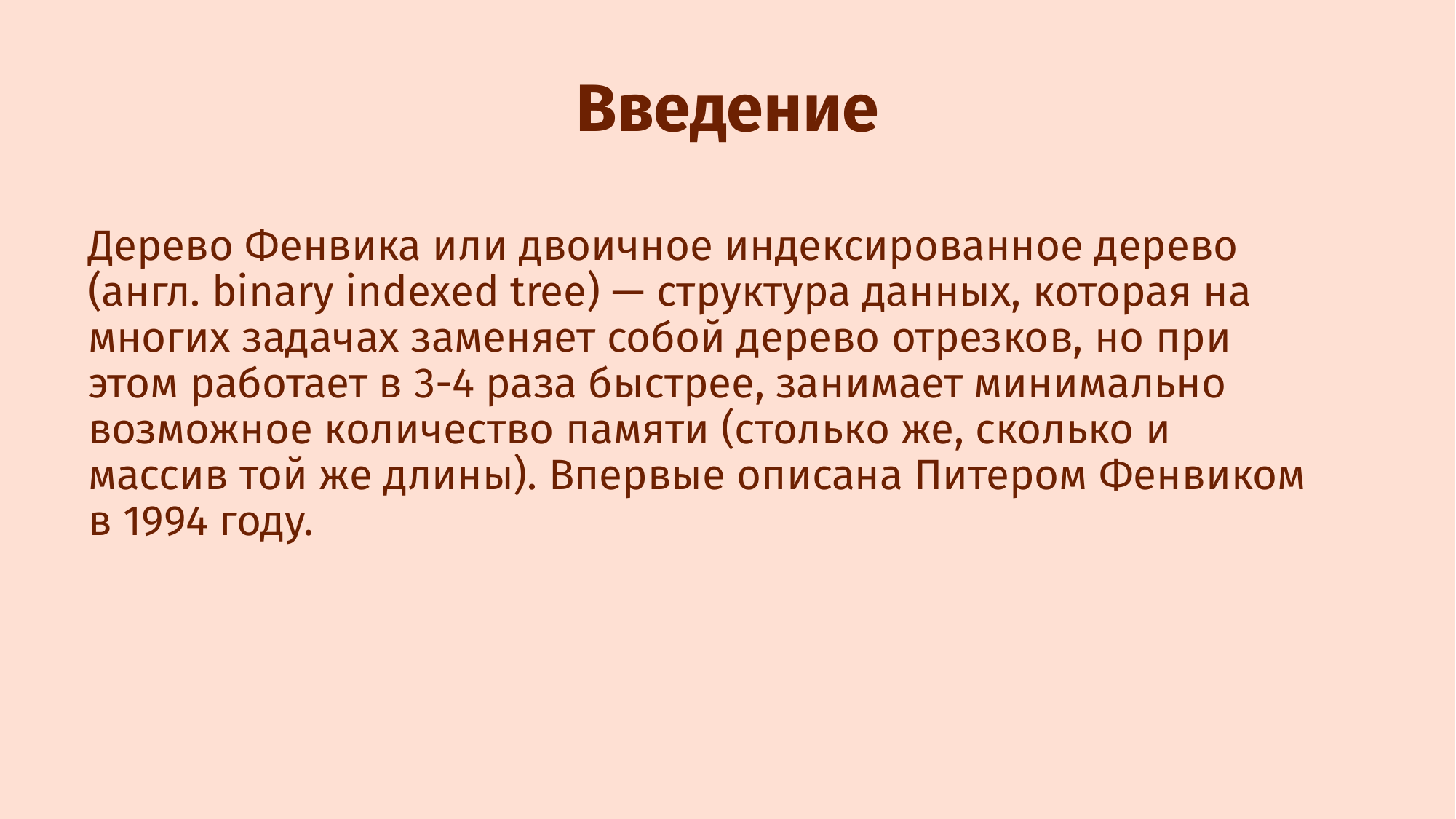

# Введение
Дерево Фенвика или двоичное индексированное дерево (англ. binary indexed tree) — структура данных, которая на многих задачах заменяет собой дерево отрезков, но при этом работает в 3-4 раза быстрее, занимает минимально возможное количество памяти (столько же, сколько и массив той же длины). Впервые описана Питером Фенвиком в 1994 году.